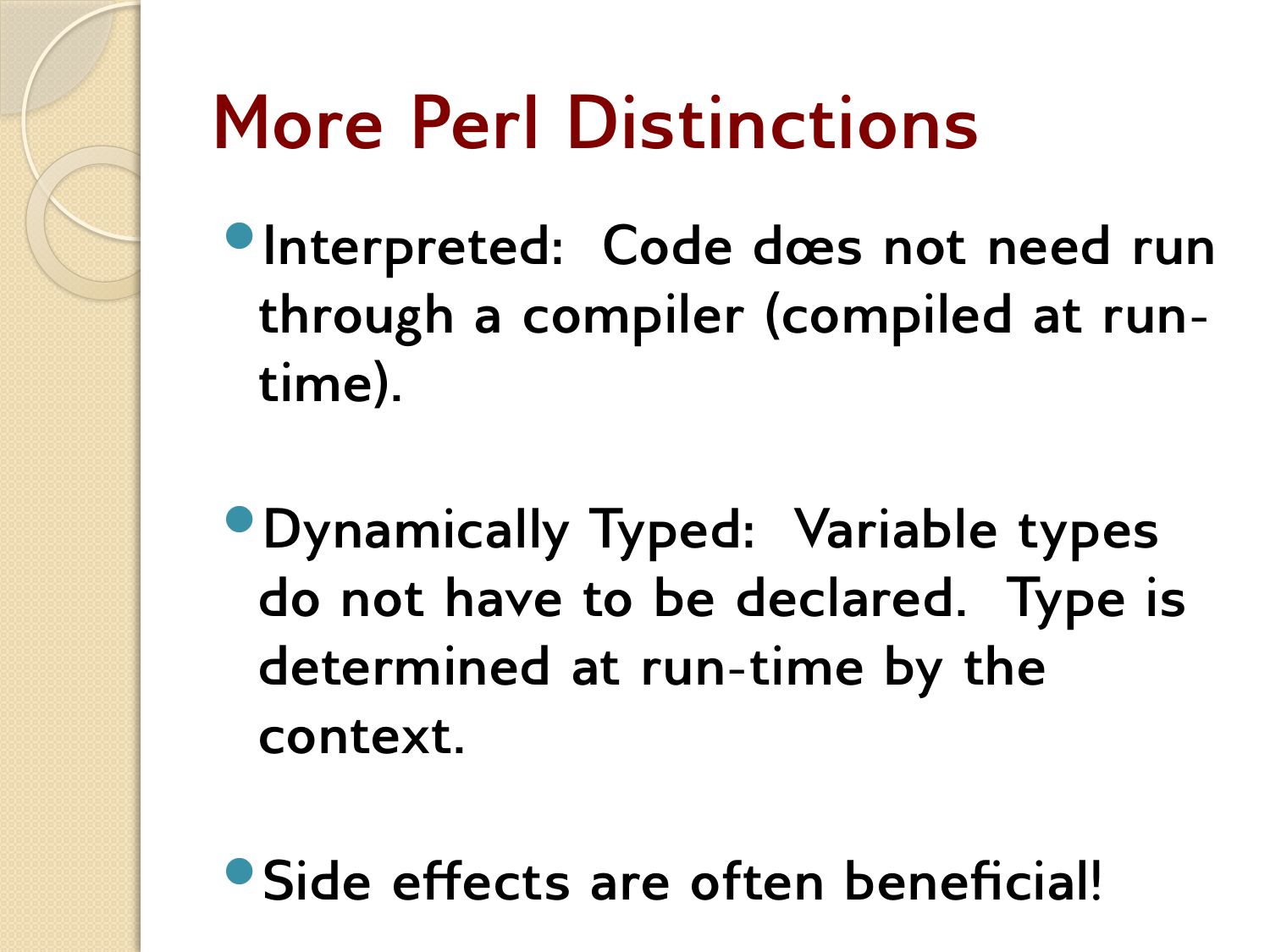

# More Perl Distinctions
Interpreted:  Code does not need run through a compiler (compiled at run-time).
Dynamically Typed:  Variable types do not have to be declared.  Type is determined at run-time by the context.
Side effects are often beneficial!